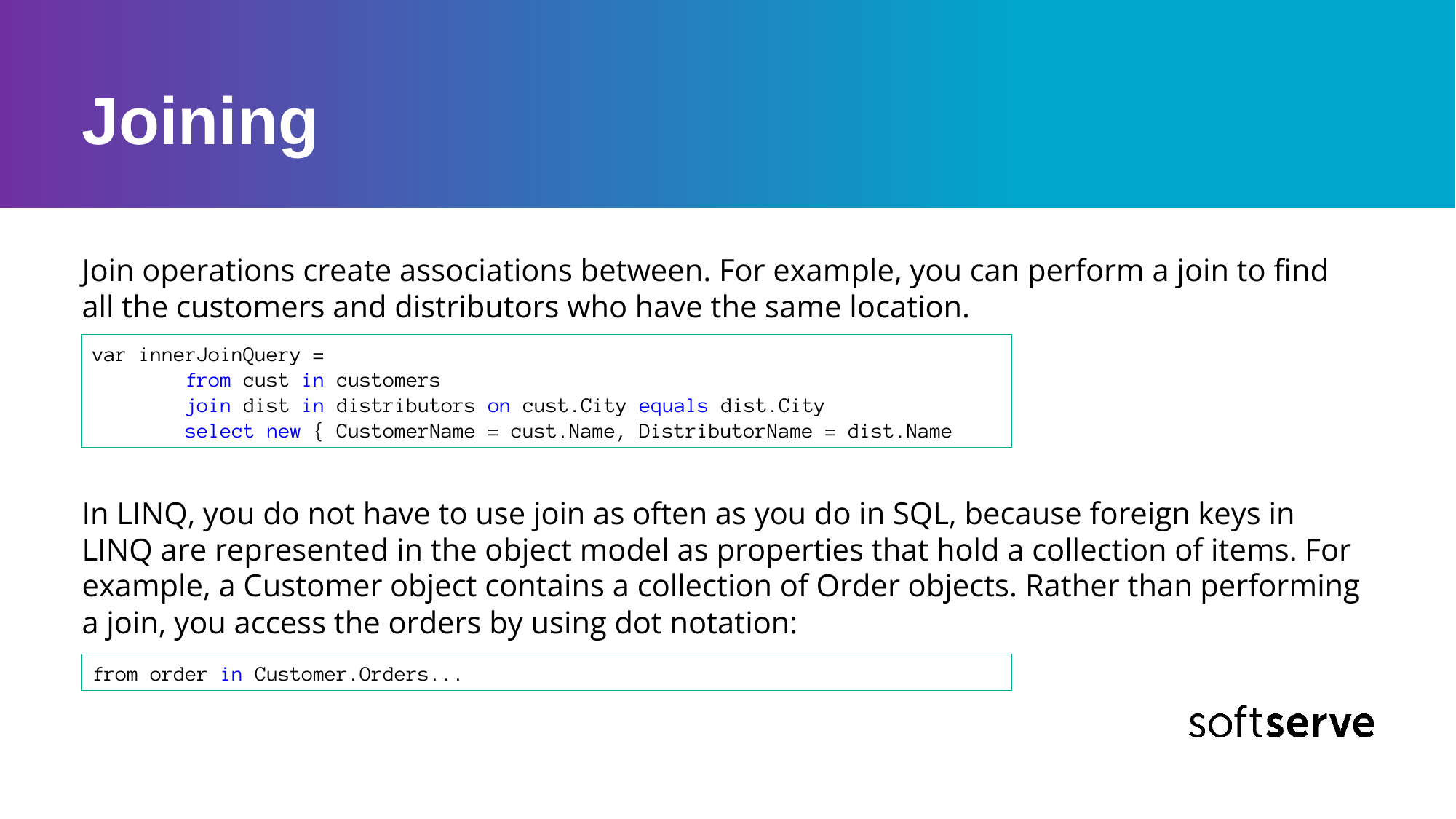

# Joining
Join operations create associations between. For example, you can perform a join to find all the customers and distributors who have the same location.

In LINQ, you do not have to use join as often as you do in SQL, because foreign keys in LINQ are represented in the object model as properties that hold a collection of items. For example, a Customer object contains a collection of Order objects. Rather than performing a join, you access the orders by using dot notation:
var innerJoinQuery =
        from cust in customers
        join dist in distributors on cust.City equals dist.City
        select new { CustomerName = cust.Name, DistributorName = dist.Name
from order in Customer.Orders...